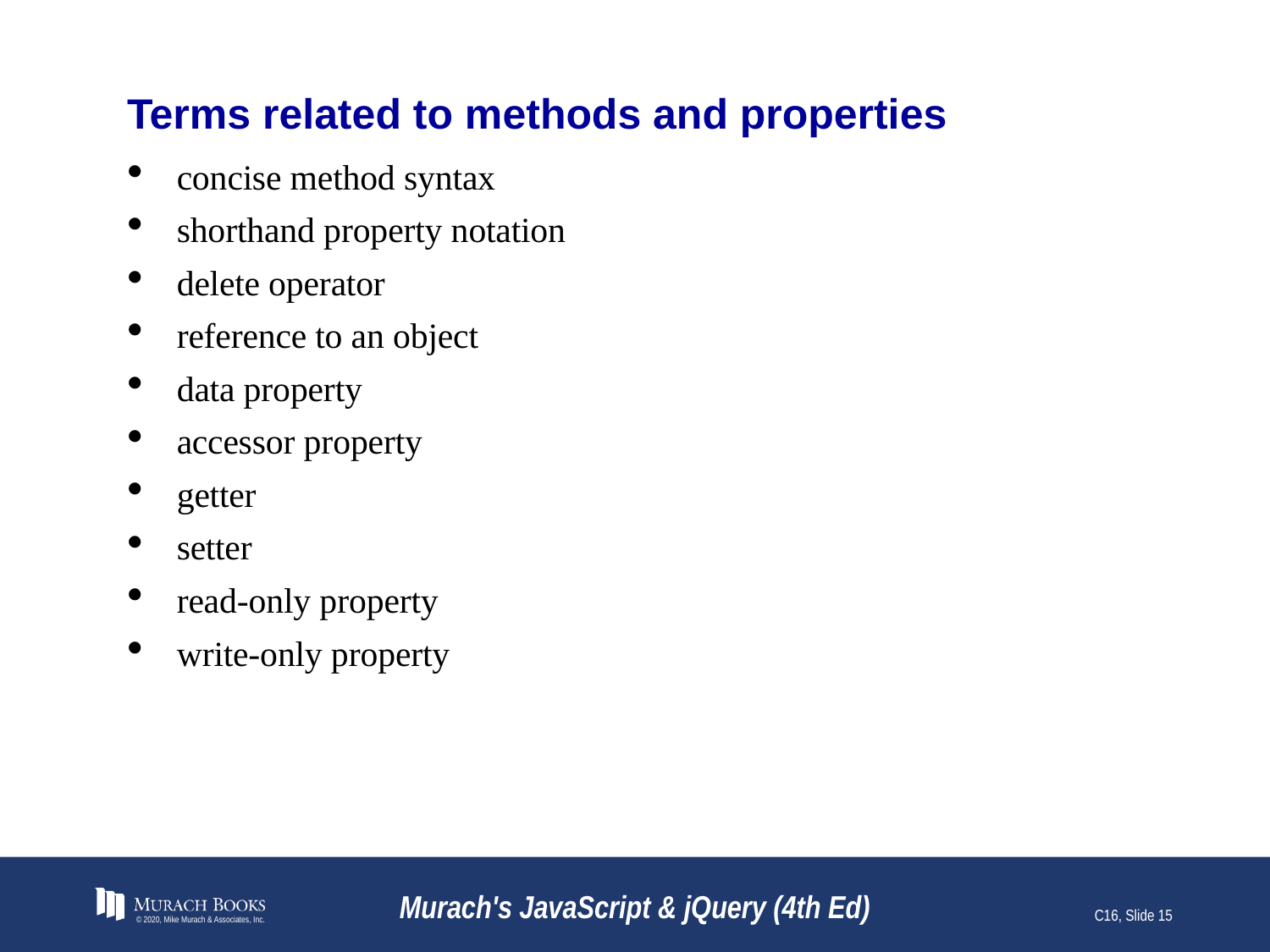

# Terms related to methods and properties
concise method syntax
shorthand property notation
delete operator
reference to an object
data property
accessor property
getter
setter
read-only property
write-only property

© 2020, Mike Murach & Associates, Inc.
Murach's JavaScript & jQuery (4th Ed)

C16, Slide 15